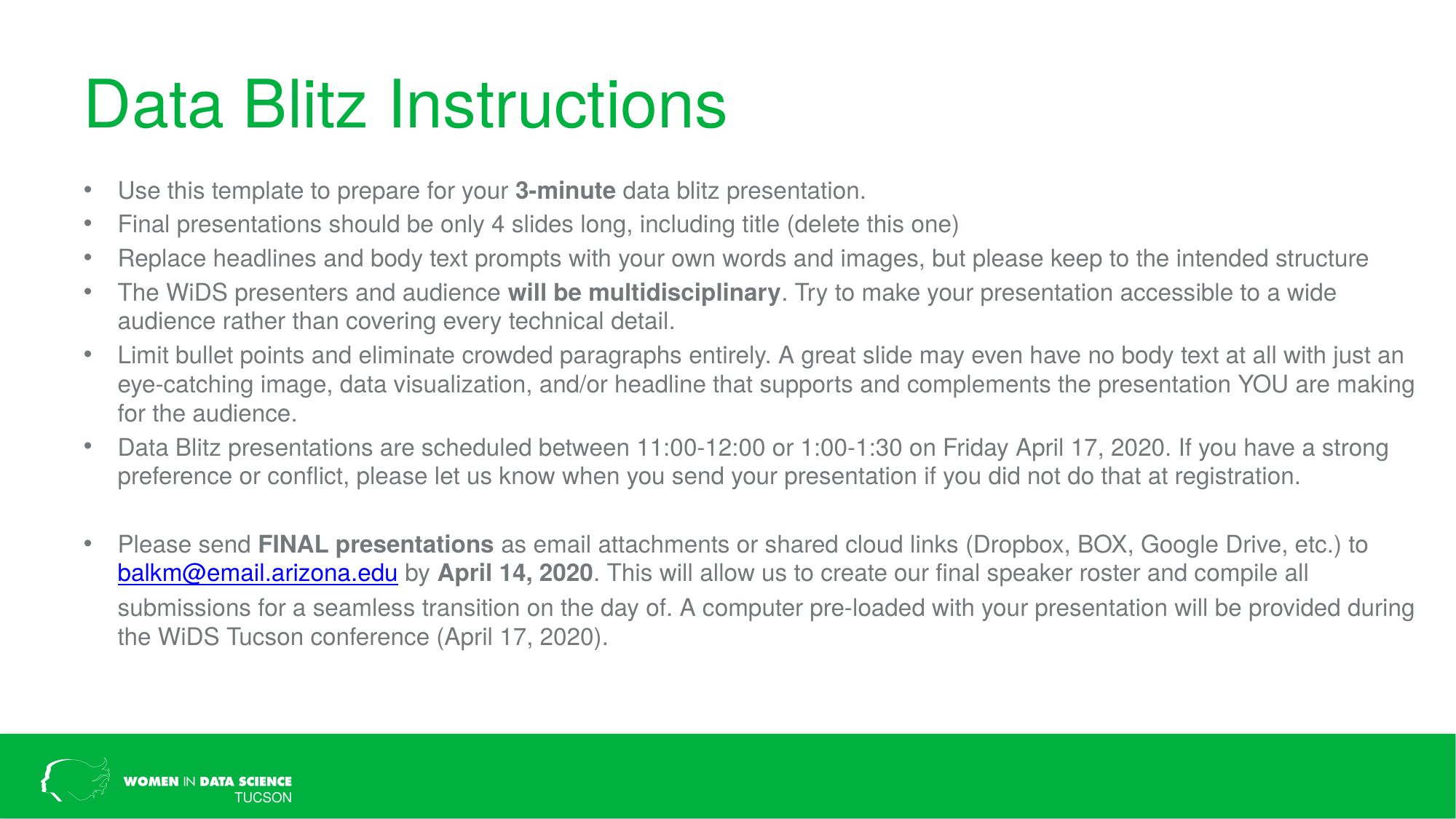

# Data Blitz Instructions
Use this template to prepare for your 3-minute data blitz presentation.
Final presentations should be only 4 slides long, including title (delete this one)
Replace headlines and body text prompts with your own words and images, but please keep to the intended structure
The WiDS presenters and audience will be multidisciplinary. Try to make your presentation accessible to a wide audience rather than covering every technical detail.
Limit bullet points and eliminate crowded paragraphs entirely. A great slide may even have no body text at all with just an eye-catching image, data visualization, and/or headline that supports and complements the presentation YOU are making for the audience.
Data Blitz presentations are scheduled between 11:00-12:00 or 1:00-1:30 on Friday April 17, 2020. If you have a strong preference or conflict, please let us know when you send your presentation if you did not do that at registration.

Please send FINAL presentations as email attachments or shared cloud links (Dropbox, BOX, Google Drive, etc.) to balkm@email.arizona.edu by April 14, 2020. This will allow us to create our final speaker roster and compile all submissions for a seamless transition on the day of. A computer pre-loaded with your presentation will be provided during the WiDS Tucson conference (April 17, 2020).